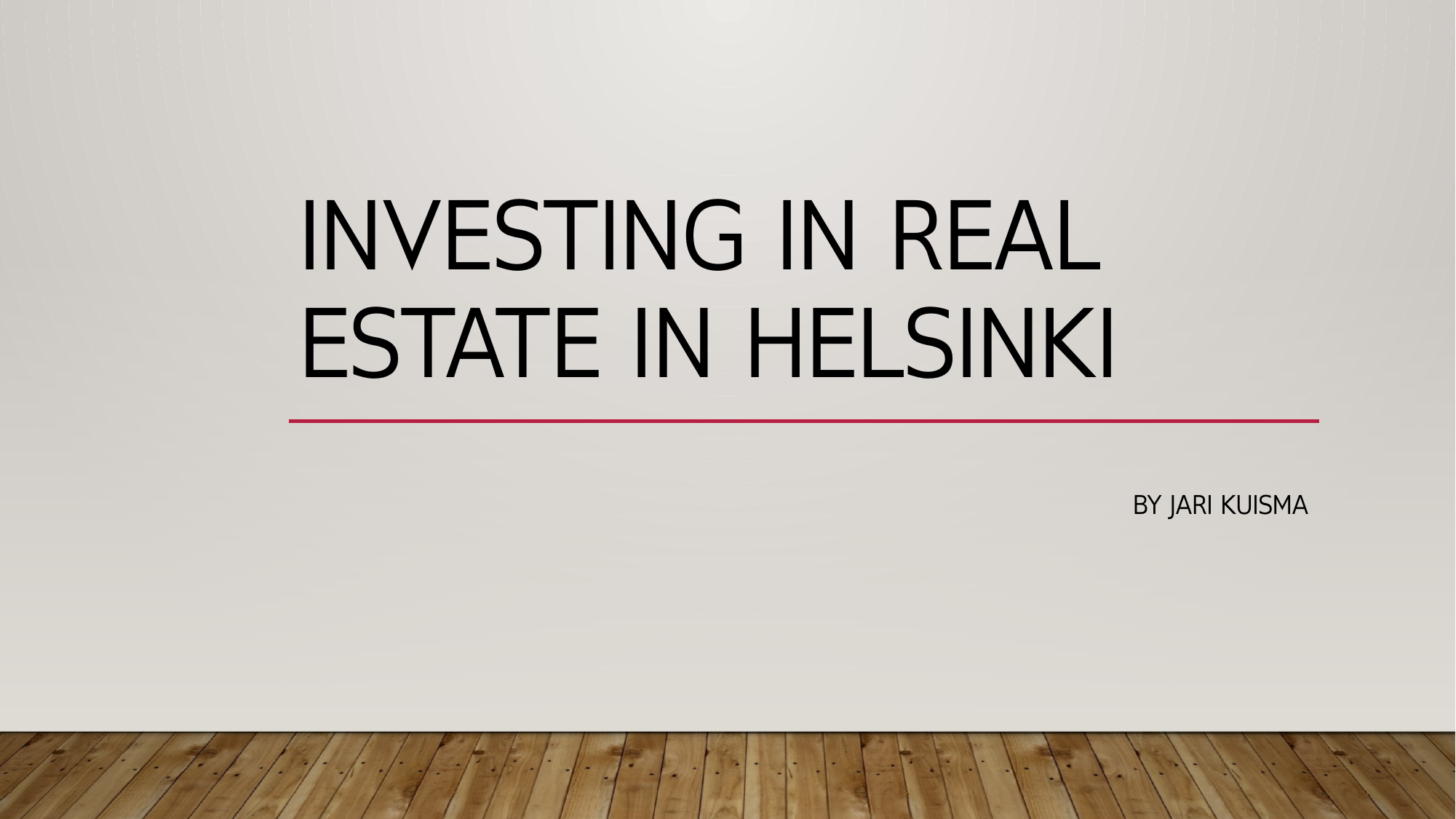

# Investing in real estate in Helsinki

By Jari Kuisma